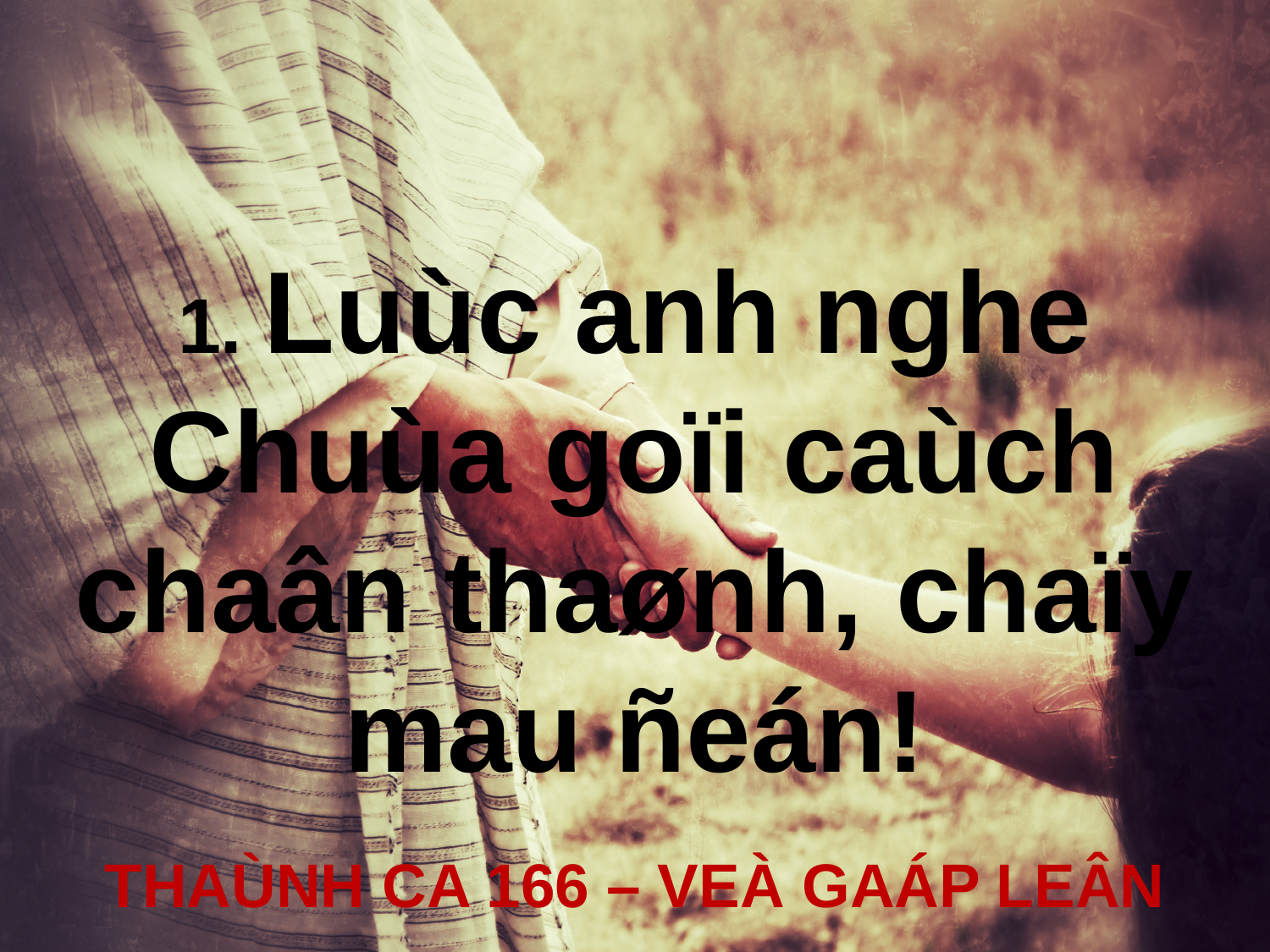

1. Luùc anh nghe Chuùa goïi caùch chaân thaønh, chaïy mau ñeán!
THAÙNH CA 166 – VEÀ GAÁP LEÂN